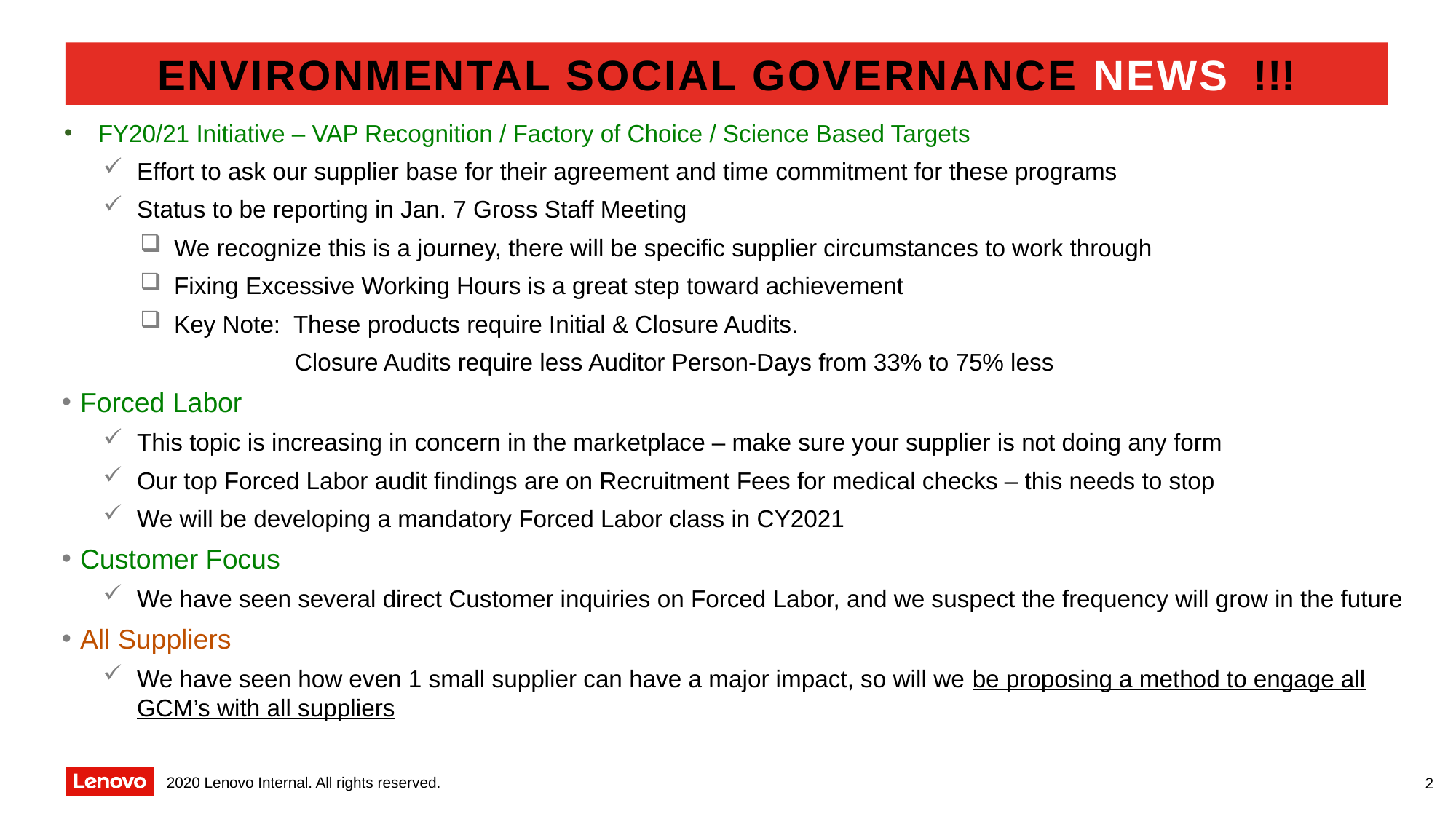

Environmental Social Governance News  !!!
FY20/21 Initiative – VAP Recognition / Factory of Choice / Science Based Targets
Effort to ask our supplier base for their agreement and time commitment for these programs
Status to be reporting in Jan. 7 Gross Staff Meeting
We recognize this is a journey, there will be specific supplier circumstances to work through
Fixing Excessive Working Hours is a great step toward achievement
Key Note:  These products require Initial & Closure Audits.
                       Closure Audits require less Auditor Person-Days from 33% to 75% less
Forced Labor
This topic is increasing in concern in the marketplace – make sure your supplier is not doing any form
Our top Forced Labor audit findings are on Recruitment Fees for medical checks – this needs to stop
We will be developing a mandatory Forced Labor class in CY2021
Customer Focus
We have seen several direct Customer inquiries on Forced Labor, and we suspect the frequency will grow in the future
All Suppliers
We have seen how even 1 small supplier can have a major impact, so will we be proposing a method to engage all GCM’s with all suppliers
2